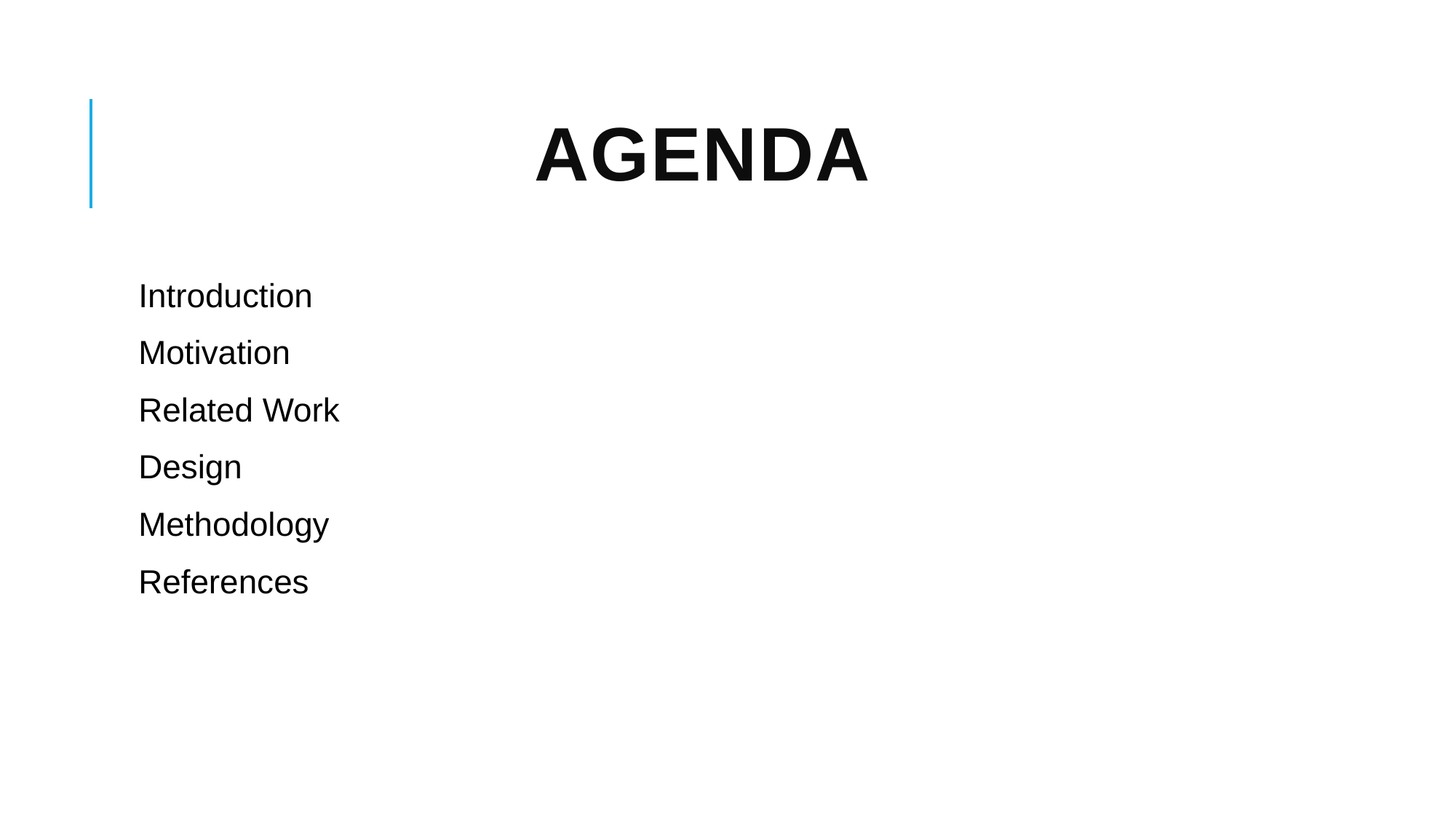

# Agenda
Introduction
Motivation
Related Work
Design
Methodology
References